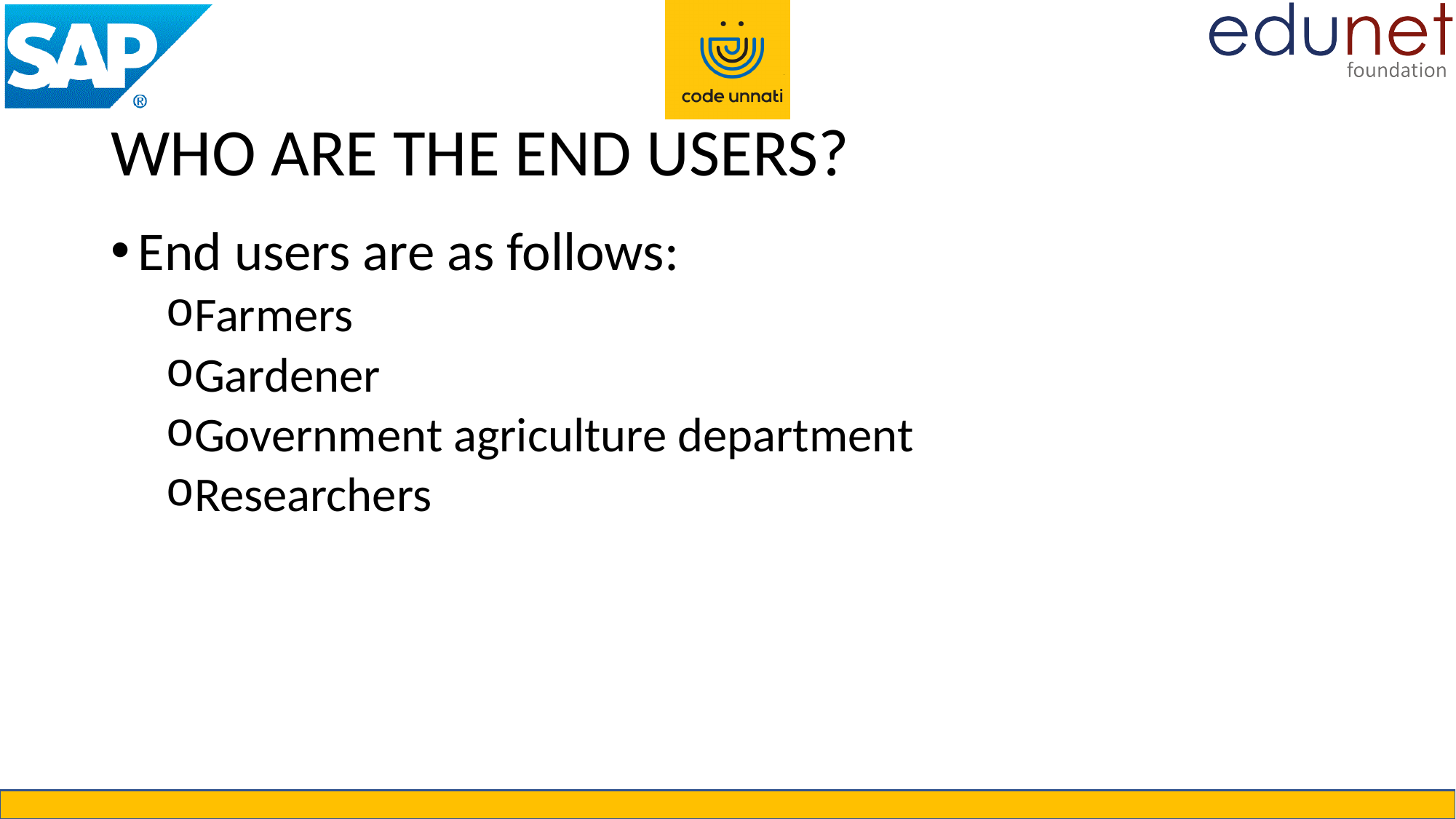

# WHO ARE THE END USERS?
End users are as follows:
Farmers
Gardener
Government agriculture department
Researchers